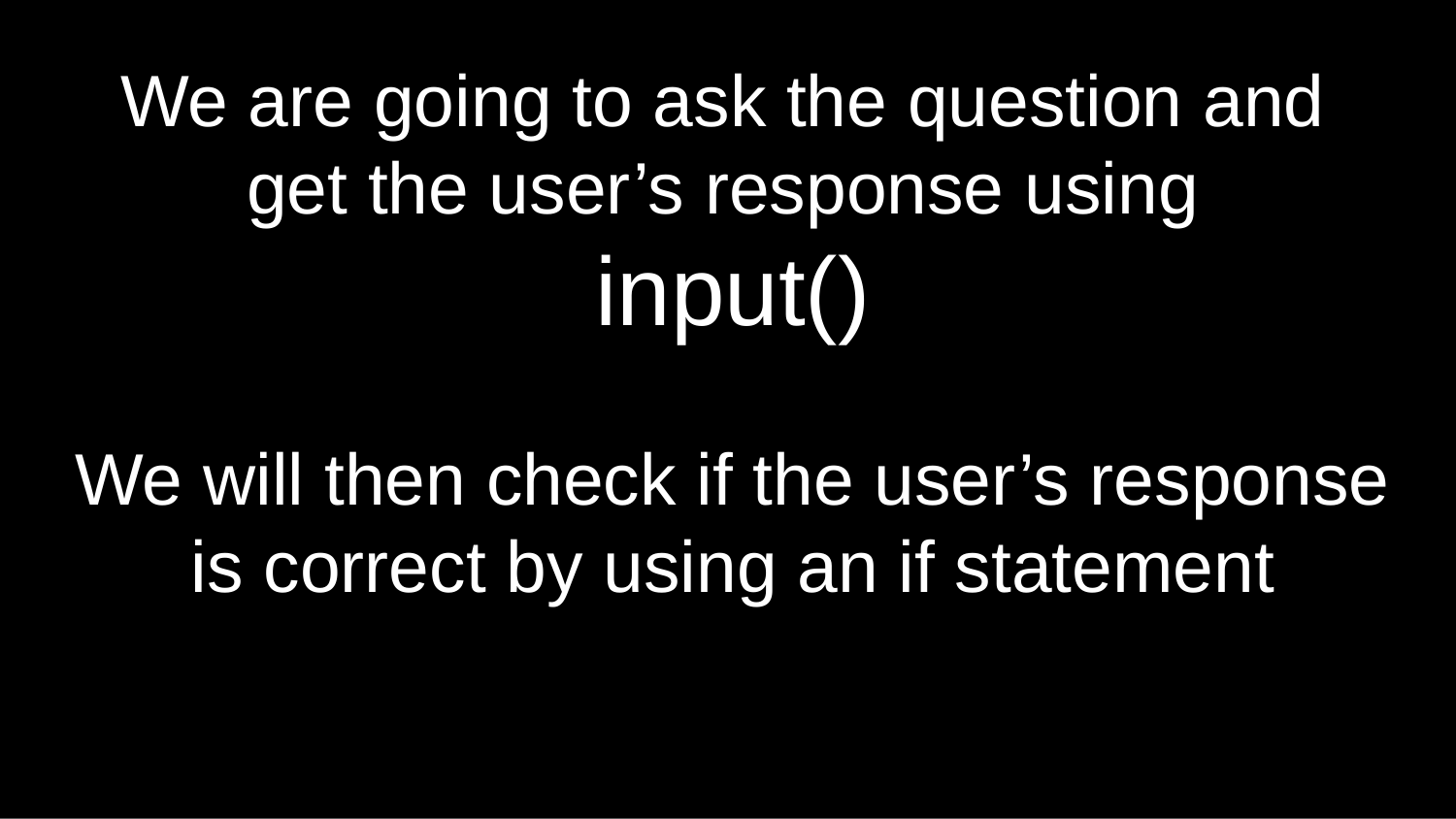

# We are going to ask the question and
get the user’s response using
input()

We will then check if the user’s response is correct by using an if statement